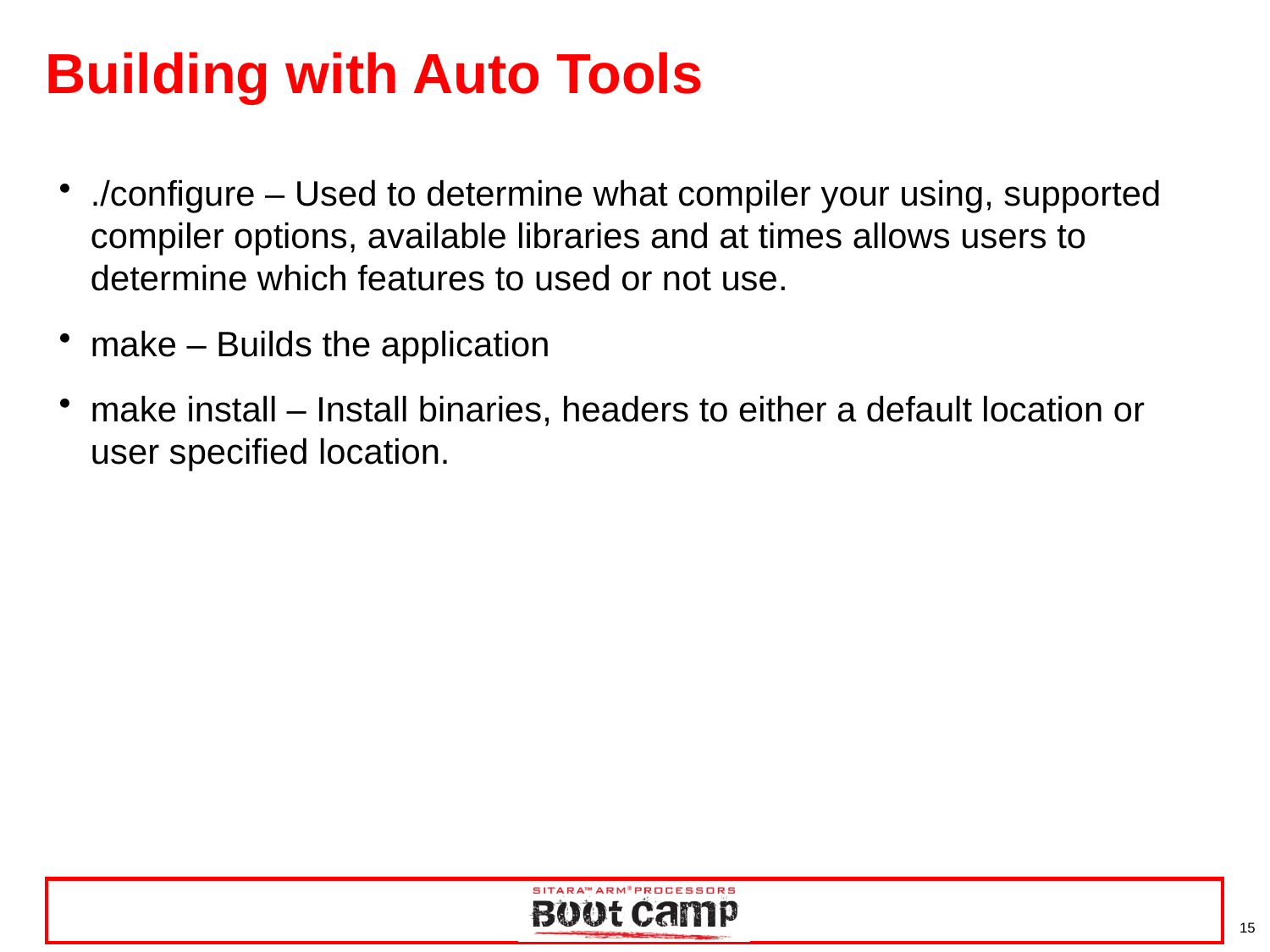

# Building with Auto Tools
./configure – Used to determine what compiler your using, supported compiler options, available libraries and at times allows users to determine which features to used or not use.
make – Builds the application
make install – Install binaries, headers to either a default location or user specified location.